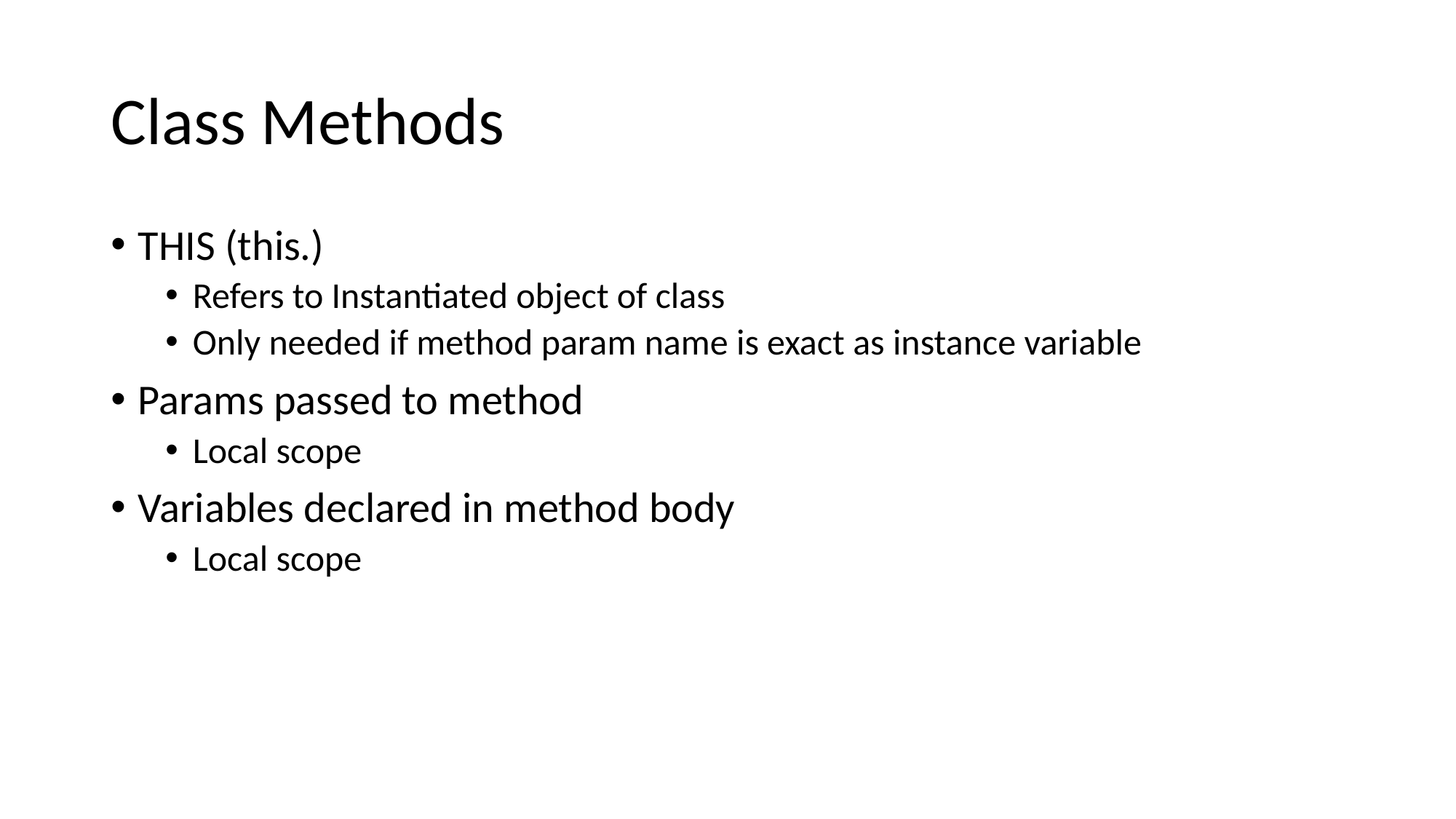

# Class Methods
THIS (this.)
Refers to Instantiated object of class
Only needed if method param name is exact as instance variable
Params passed to method
Local scope
Variables declared in method body
Local scope